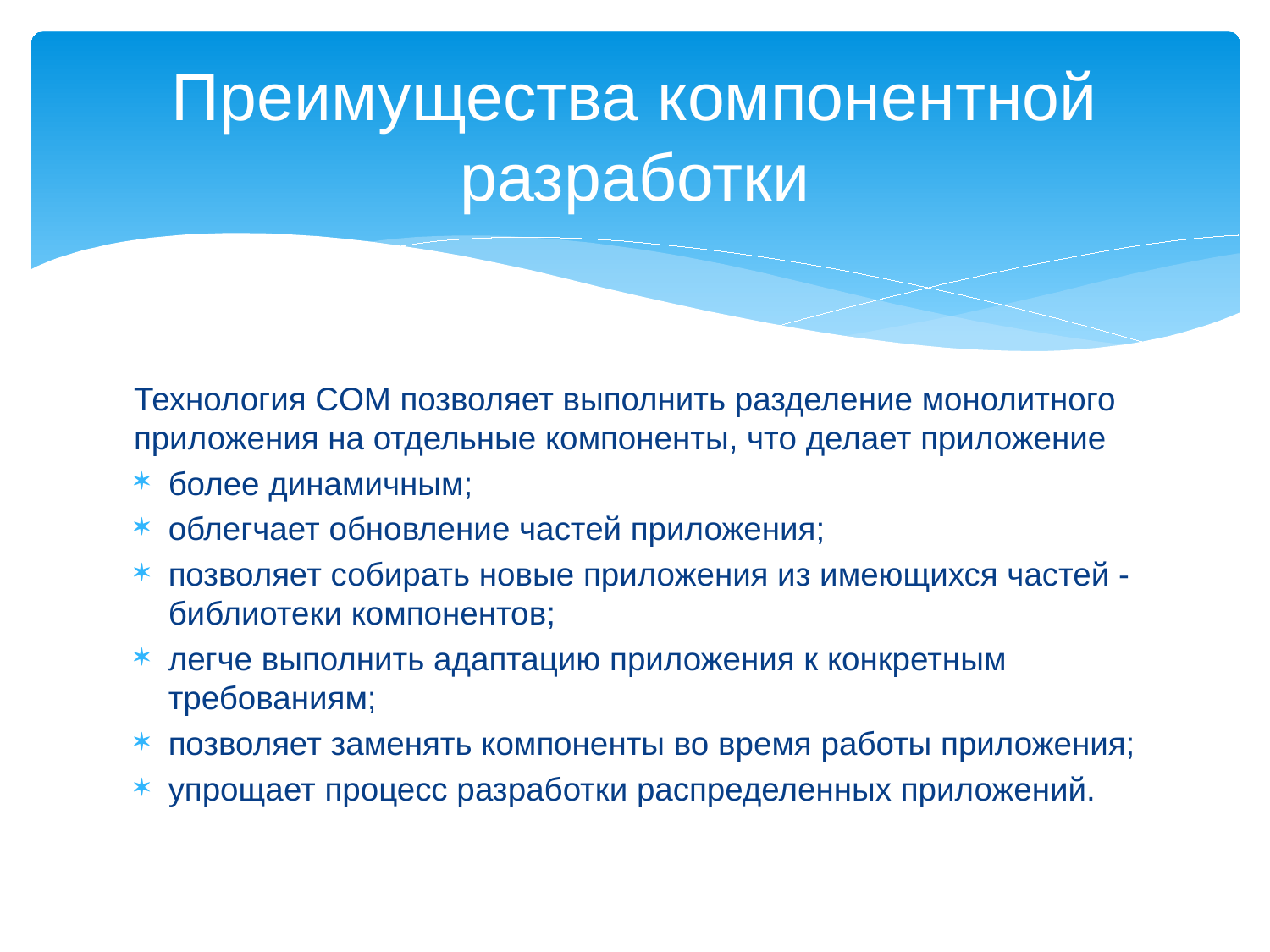

# Преимущества компонентной разработки
Технология COM позволяет выполнить разделение монолитного приложения на отдельные компоненты, что делает приложение
более динамичным;
облегчает обновление частей приложения;
позволяет собирать новые приложения из имеющихся частей - библиотеки компонентов;
легче выполнить адаптацию приложения к конкретным требованиям;
позволяет заменять компоненты во время работы приложения;
упрощает процесс разработки распределенных приложений.